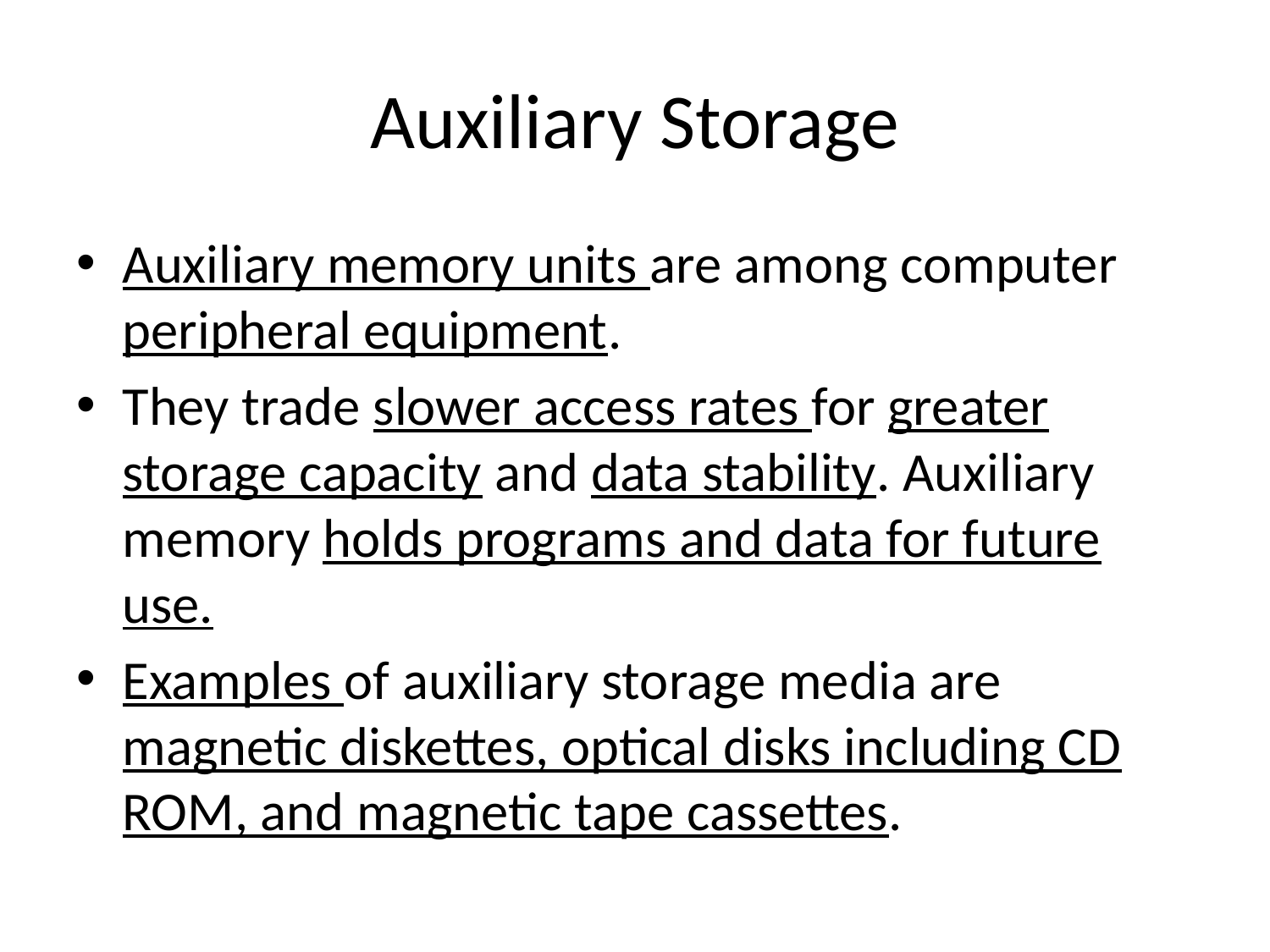

# Auxiliary Storage
Auxiliary memory units are among computer peripheral equipment.
They trade slower access rates for greater storage capacity and data stability. Auxiliary memory holds programs and data for future use.
Examples of auxiliary storage media are magnetic diskettes, optical disks including CD ROM, and magnetic tape cassettes.